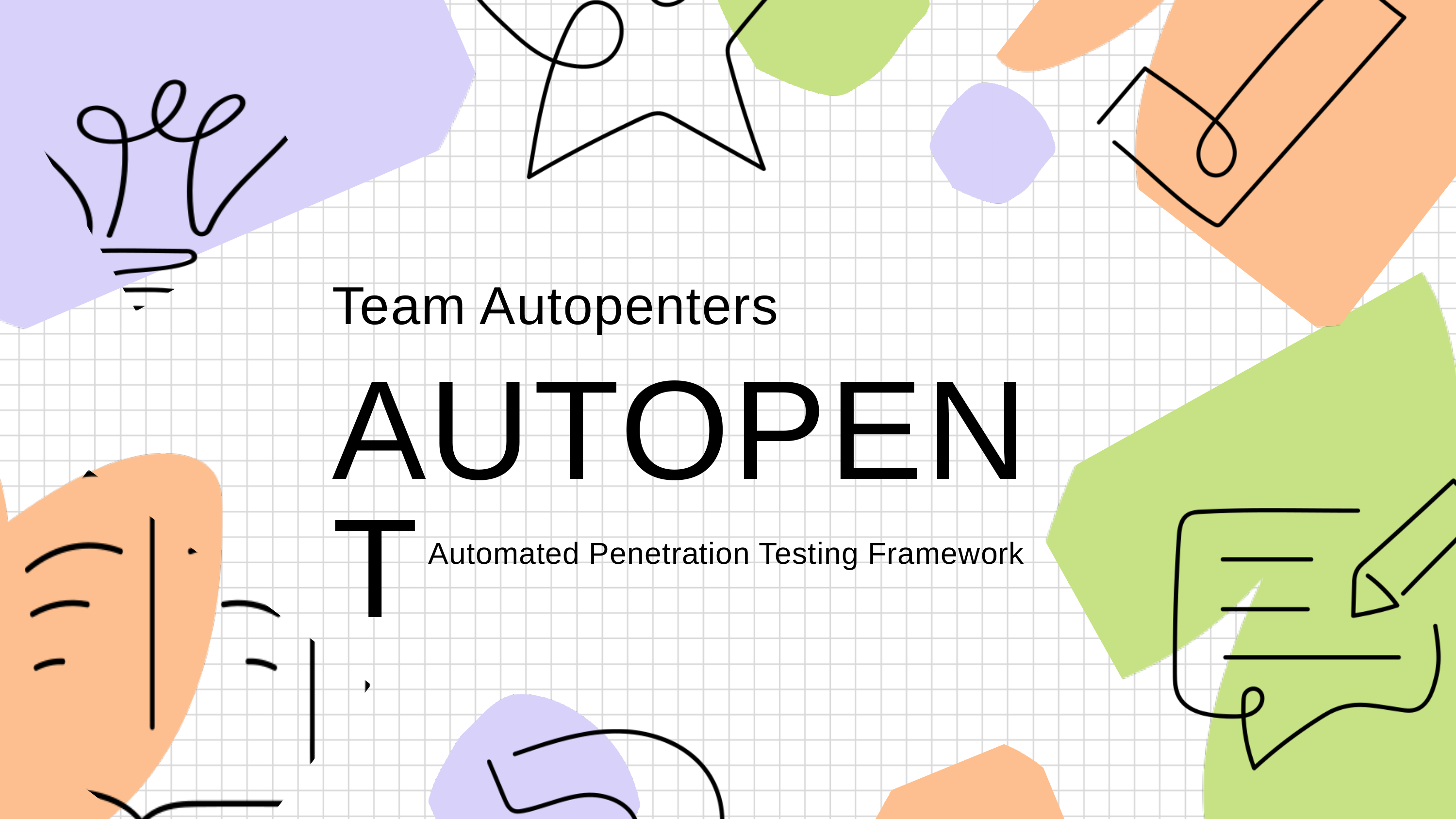

Team Autopenters

AUTOPENT

Automated Penetration Testing Framework